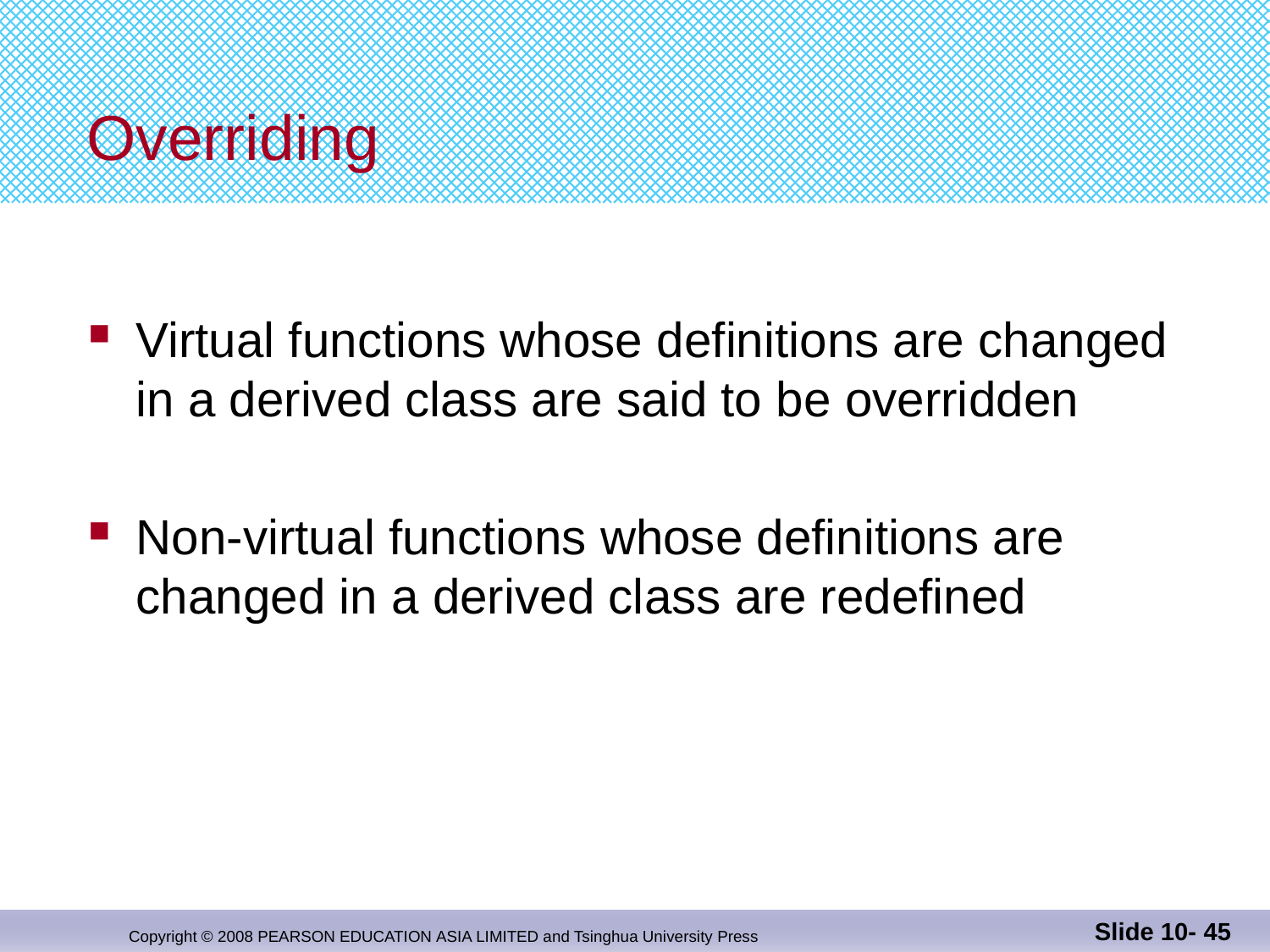

# Overriding

Virtual functions whose definitions are changed
in a derived class are said to be overridden

Non-virtual functions whose definitions are
changed in a derived class are redefined
Slide 10- 45